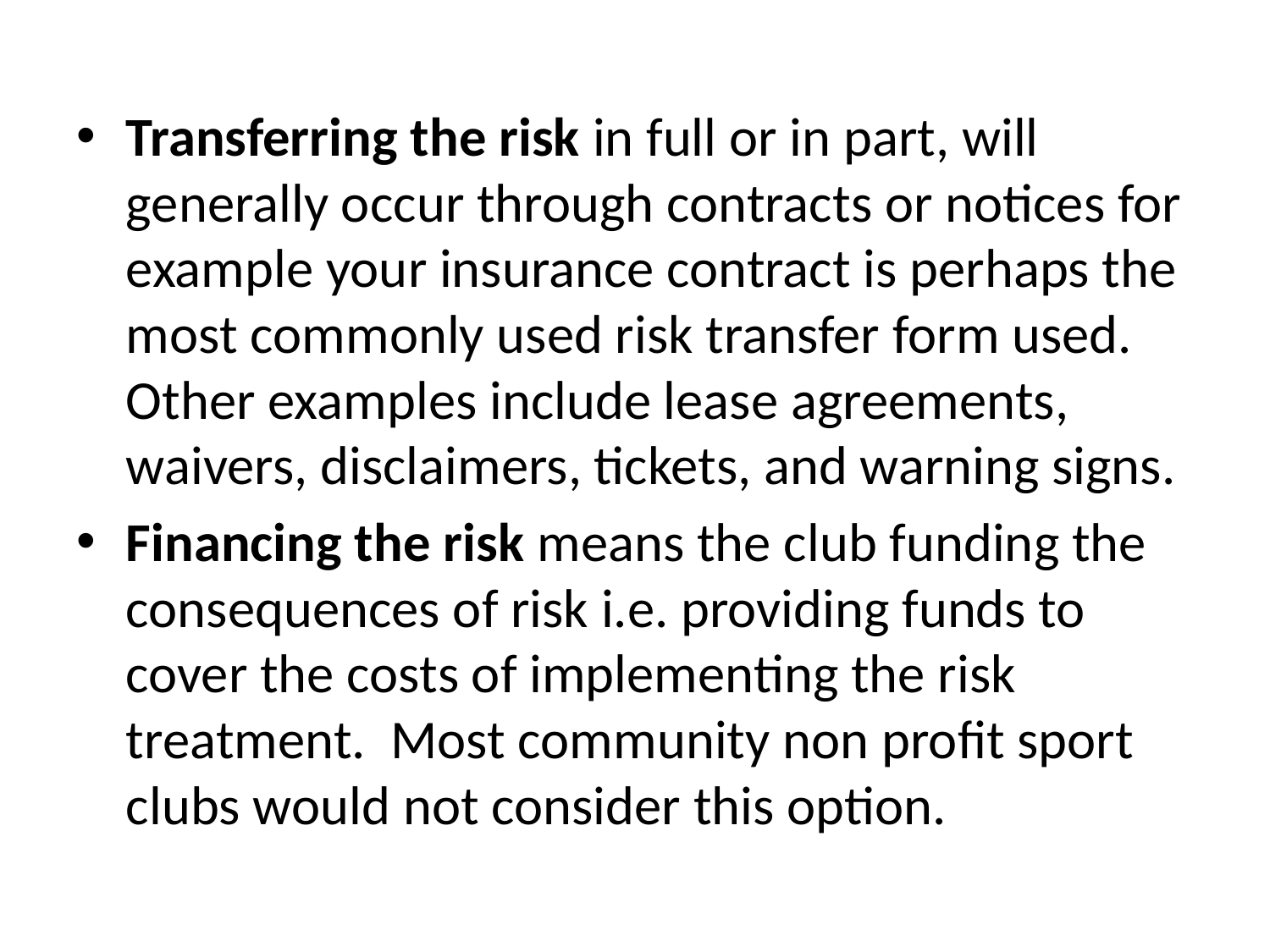

Transferring the risk in full or in part, will generally occur through contracts or notices for example your insurance contract is perhaps the most commonly used risk transfer form used.  Other examples include lease agreements, waivers, disclaimers, tickets, and warning signs.
Financing the risk means the club funding the consequences of risk i.e. providing funds to cover the costs of implementing the risk treatment.  Most community non profit sport clubs would not consider this option.